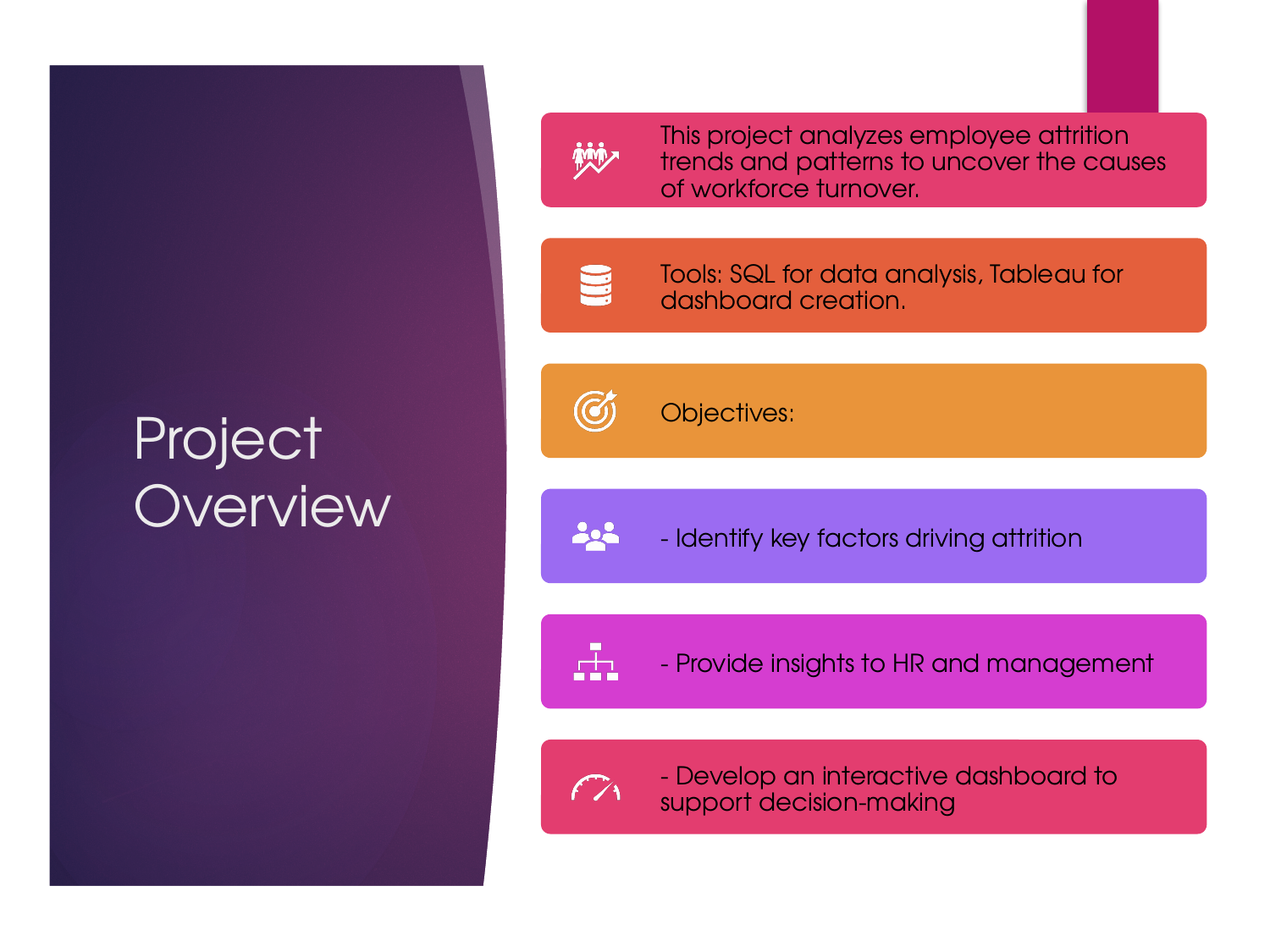

This project analyzes employee attrition trends and patterns to uncover the causes of workforce turnover.
Tools: SQL for data analysis, Tableau for dashboard creation.
Objectives:
- Identify key factors driving attrition
- Provide insights to HR and management
- Develop an interactive dashboard to support decision-making
# Project Overview